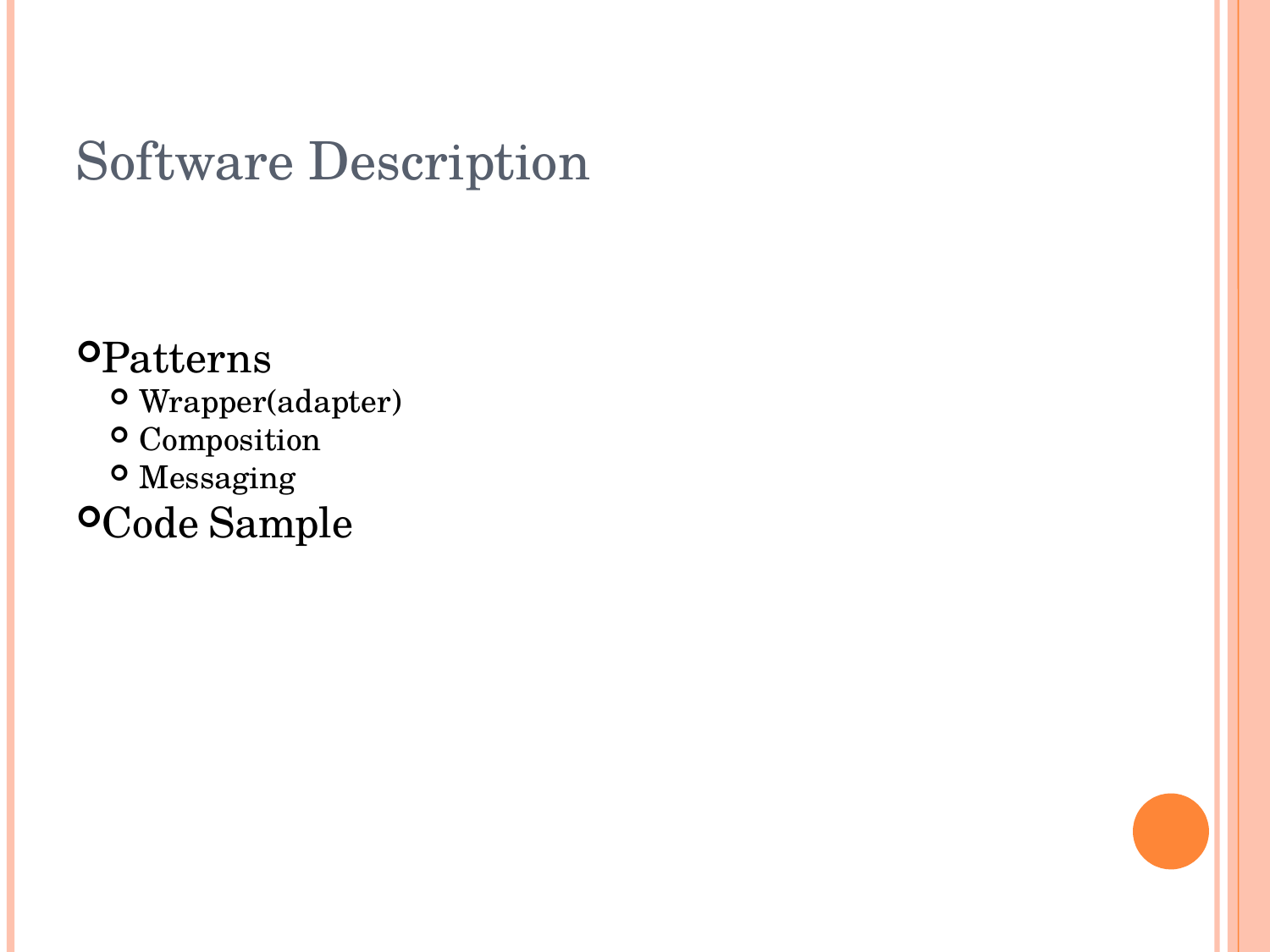

Software Description

Patterns
Wrapper(adapter)
Composition
Messaging
Code Sample